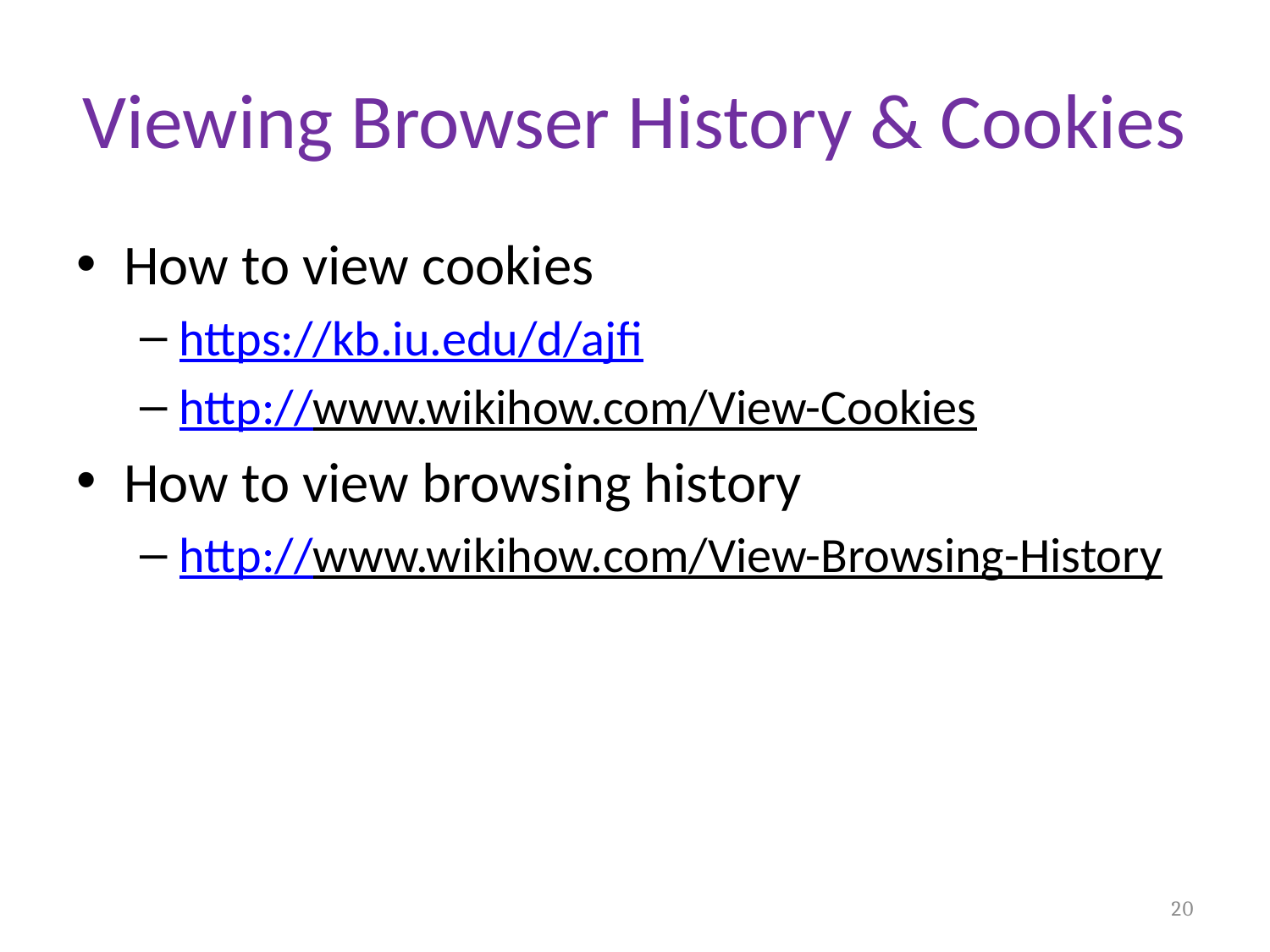

# Viewing Browser History & Cookies
How to view cookies
https://kb.iu.edu/d/ajfi
http://www.wikihow.com/View-Cookies
How to view browsing history
http://www.wikihow.com/View-Browsing-History
20